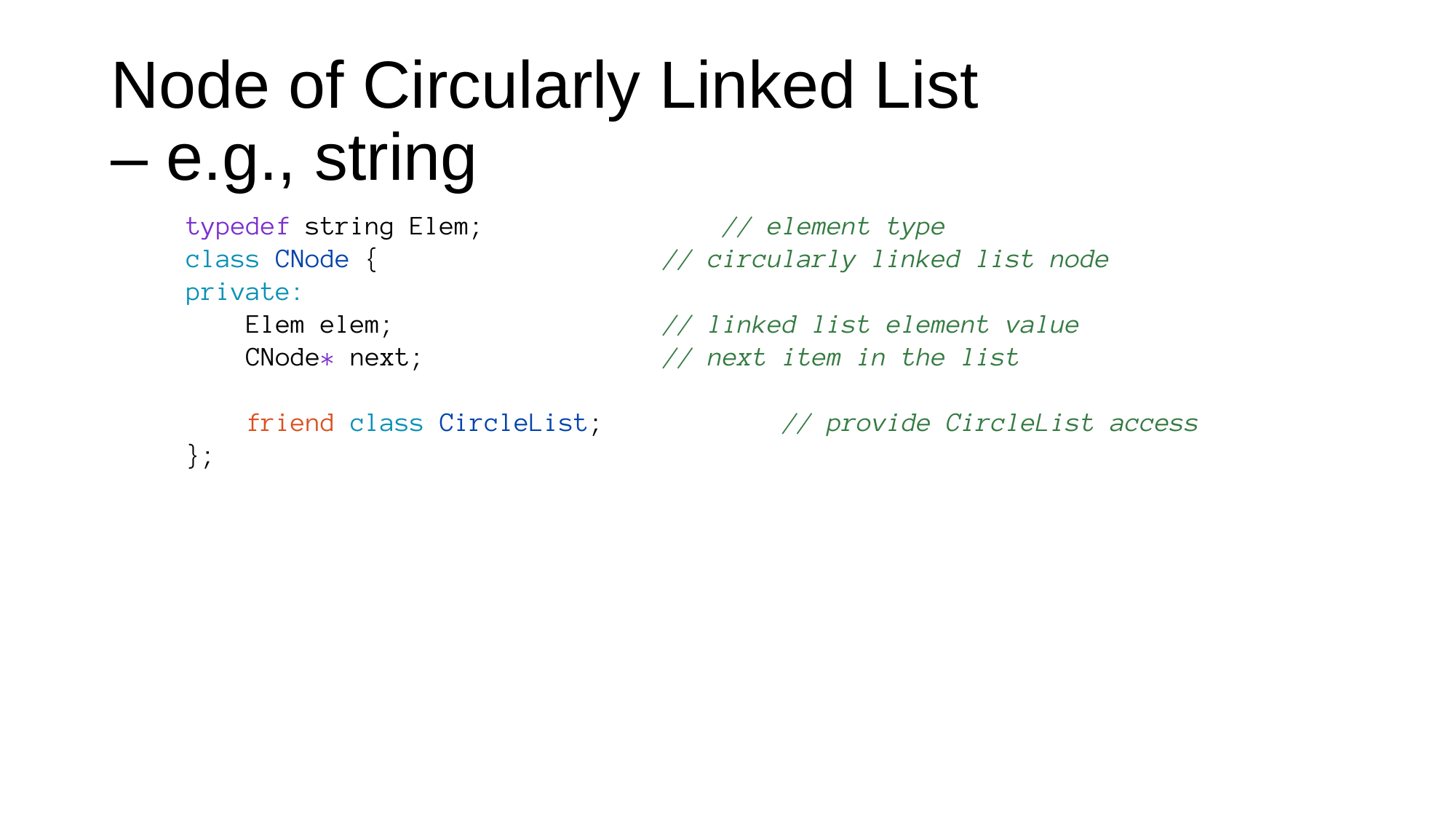

# Node of Circularly Linked List – e.g., string
typedef string Elem;                // element type
class CNode {                   // circularly linked list node
private:
    Elem elem;                  // linked list element value
    CNode* next;                // next item in the list
    friend class CircleList;            // provide CircleList access
};